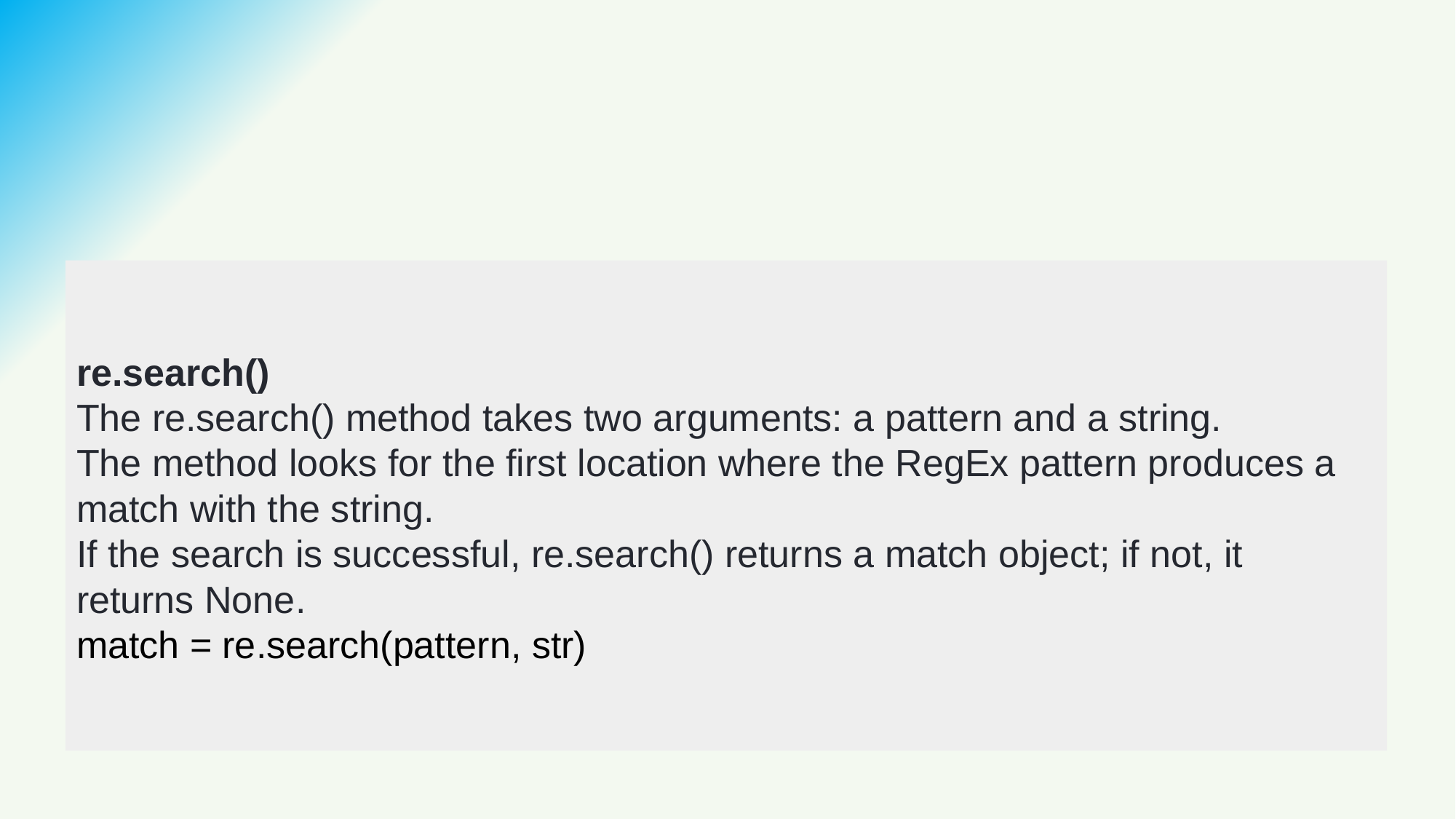

#
re.search()
The re.search() method takes two arguments: a pattern and a string.
The method looks for the first location where the RegEx pattern produces a match with the string.
If the search is successful, re.search() returns a match object; if not, it returns None.
match = re.search(pattern, str)